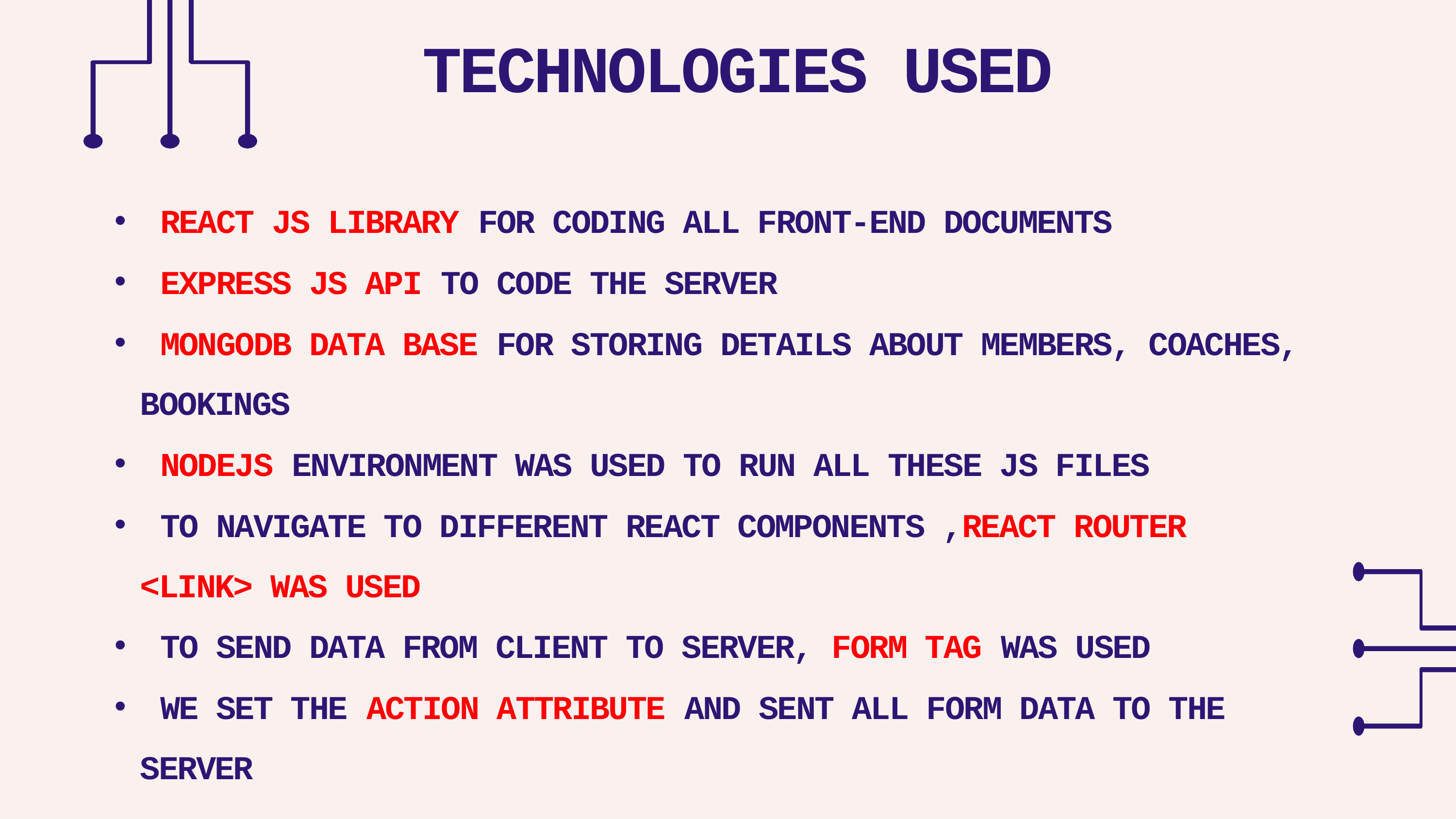

TECHNOLOGIES USED
 REACT JS LIBRARY FOR CODING ALL FRONT-END DOCUMENTS
 EXPRESS JS API TO CODE THE SERVER
 MONGODB DATA BASE FOR STORING DETAILS ABOUT MEMBERS, COACHES, BOOKINGS
 NODEJS ENVIRONMENT WAS USED TO RUN ALL THESE JS FILES
 TO NAVIGATE TO DIFFERENT REACT COMPONENTS ,REACT ROUTER <LINK> WAS USED
 TO SEND DATA FROM CLIENT TO SERVER, FORM TAG WAS USED
 WE SET THE ACTION ATTRIBUTE AND SENT ALL FORM DATA TO THE SERVER